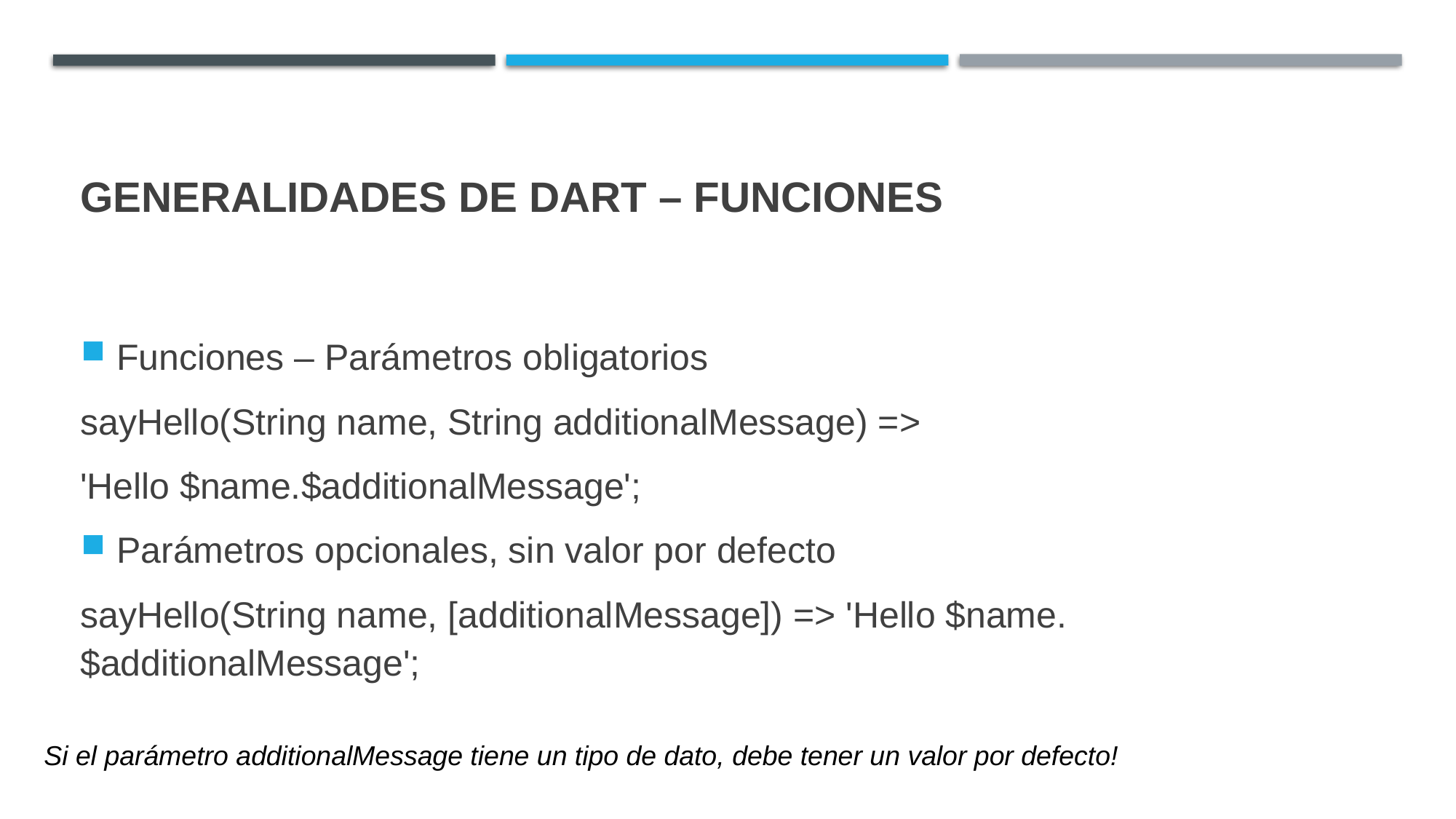

# Generalidades de Dart – Funciones
Funciones – Parámetros obligatorios
sayHello(String name, String additionalMessage) =>
'Hello $name.$additionalMessage';
Parámetros opcionales, sin valor por defecto
sayHello(String name, [additionalMessage]) => 'Hello $name. $additionalMessage';
Si el parámetro additionalMessage tiene un tipo de dato, debe tener un valor por defecto!